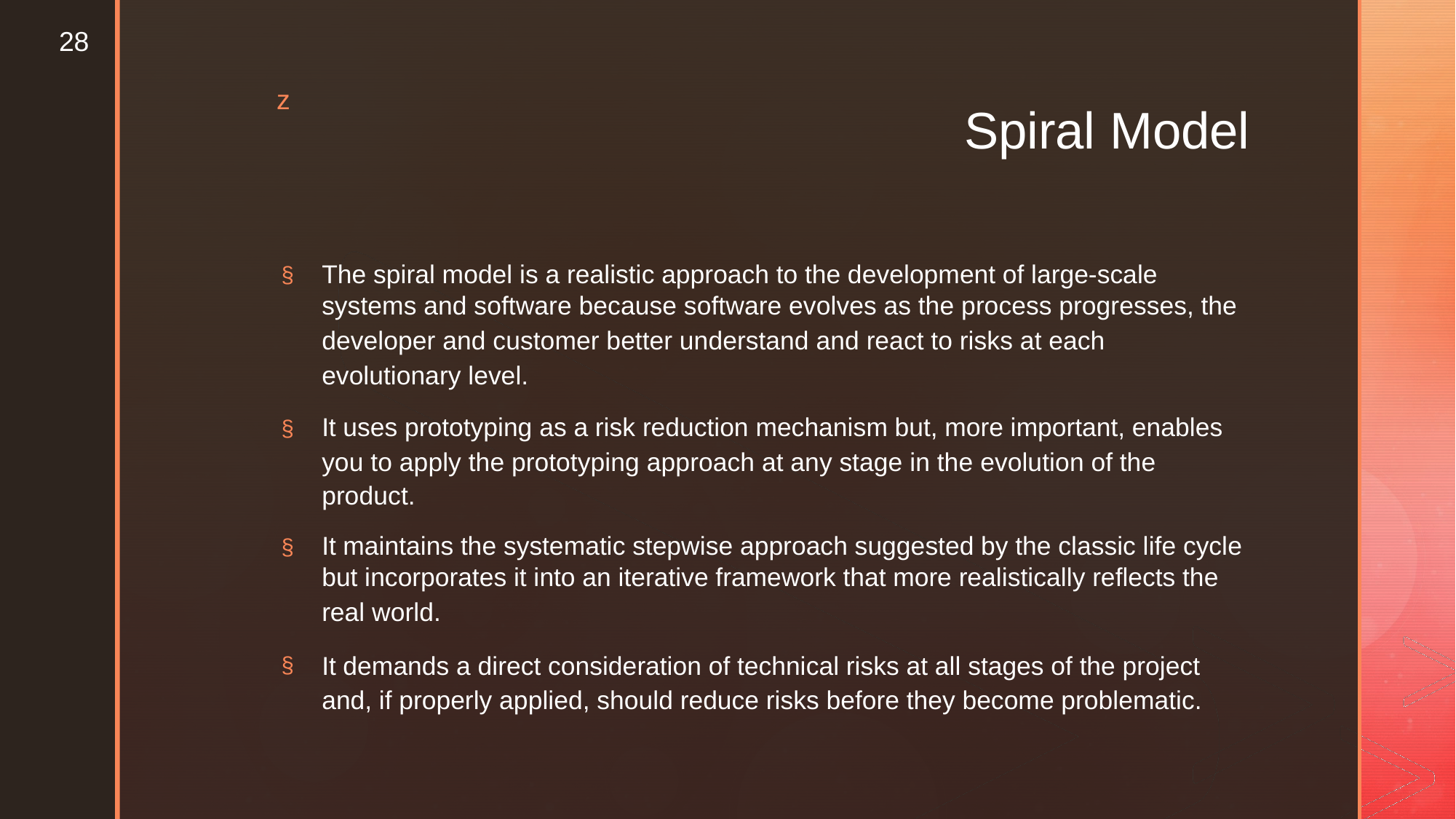

28
z
Spiral Model

The spiral model is a realistic approach to the development of large-scale
systems and software because software evolves as the process progresses, the
developer and customer better understand and react to risks at each
evolutionary level.
§
It uses prototyping as a risk reduction mechanism but, more important, enables
you to apply the prototyping approach at any stage in the evolution of the product.
§
It maintains the systematic stepwise approach suggested by the classic life cycle
but incorporates it into an iterative framework that more realistically reflects the
real world.
It demands a direct consideration of technical risks at all stages of the project and, if properly applied, should reduce risks before they become problematic.
§
§